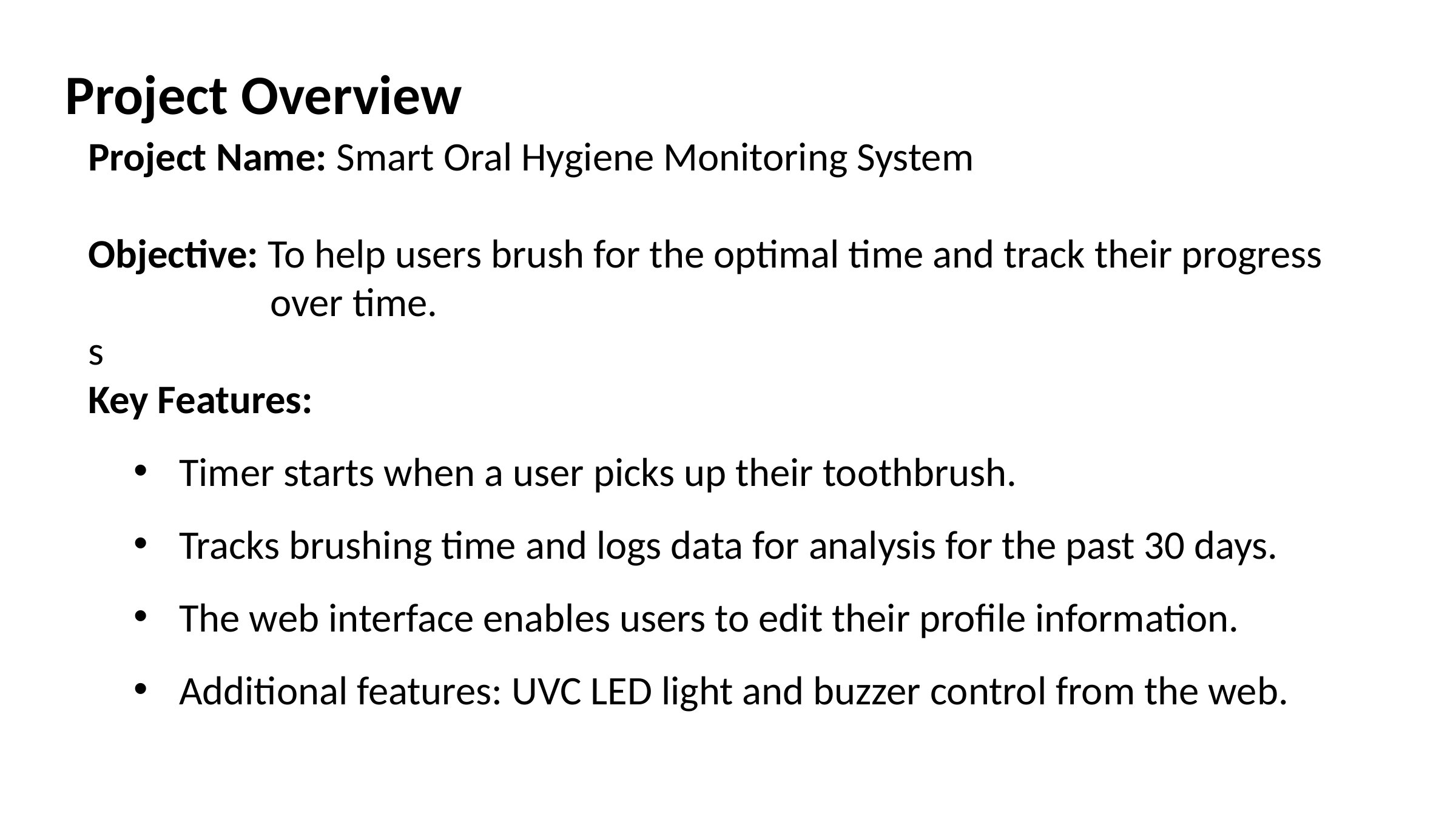

Project Overview
Project Name: Smart Oral Hygiene Monitoring System

Objective: To help users brush for the optimal time and track their progress 			over time.
s
Key Features:
Timer starts when a user picks up their toothbrush.
Tracks brushing time and logs data for analysis for the past 30 days.
The web interface enables users to edit their profile information.
Additional features: UVC LED light and buzzer control from the web.